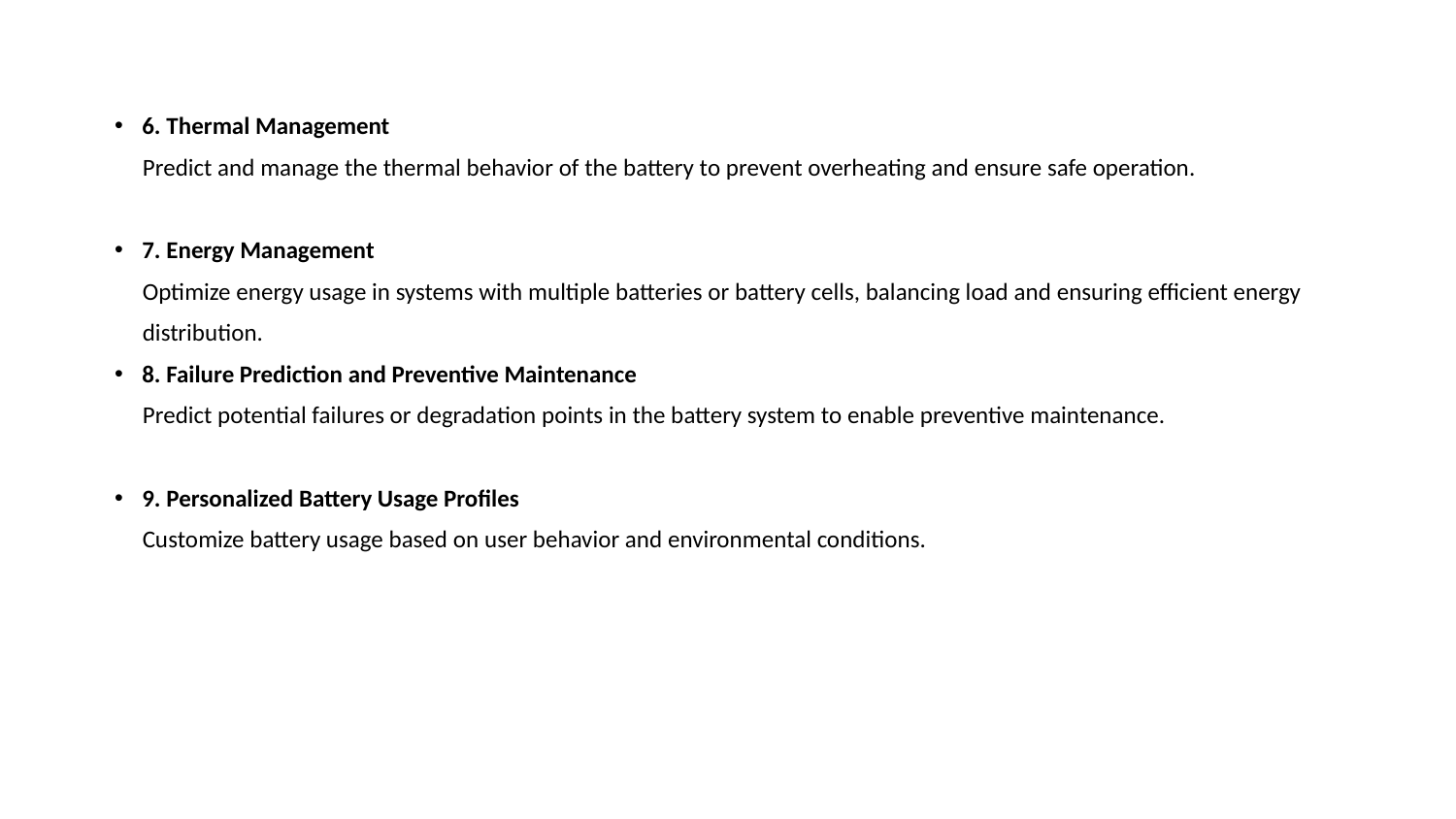

6. Thermal Management
     Predict and manage the thermal behavior of the battery to prevent overheating and ensure safe operation.

7. Energy Management
     Optimize energy usage in systems with multiple batteries or battery cells, balancing load and ensuring efficient energy
     distribution.
8. Failure Prediction and Preventive Maintenance
     Predict potential failures or degradation points in the battery system to enable preventive maintenance.

9. Personalized Battery Usage Profiles
     Customize battery usage based on user behavior and environmental conditions.

6